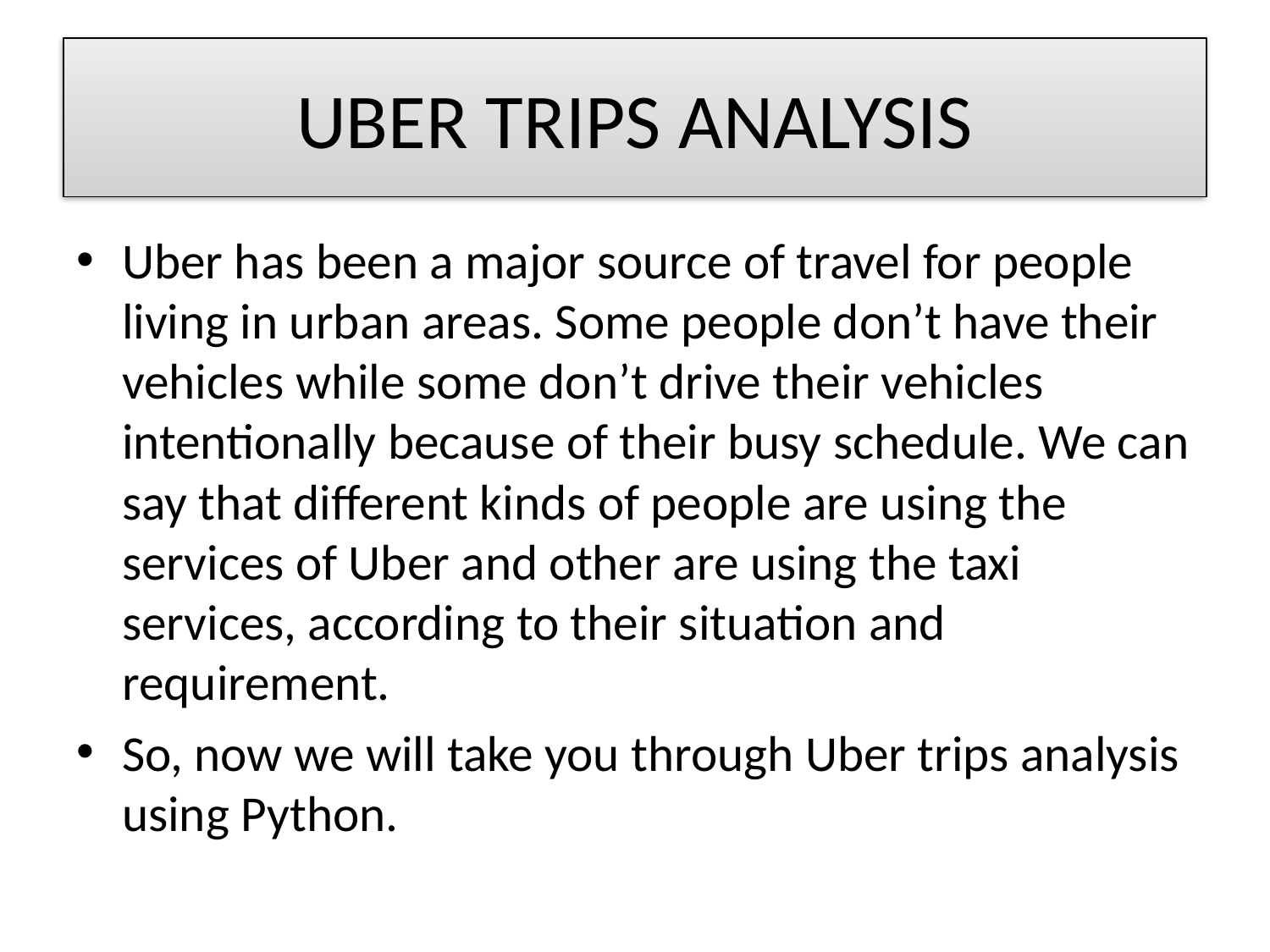

# UBER TRIPS ANALYSIS
Uber has been a major source of travel for people living in urban areas. Some people don’t have their vehicles while some don’t drive their vehicles intentionally because of their busy schedule. We can say that different kinds of people are using the services of Uber and other are using the taxi services, according to their situation and requirement.
So, now we will take you through Uber trips analysis using Python.